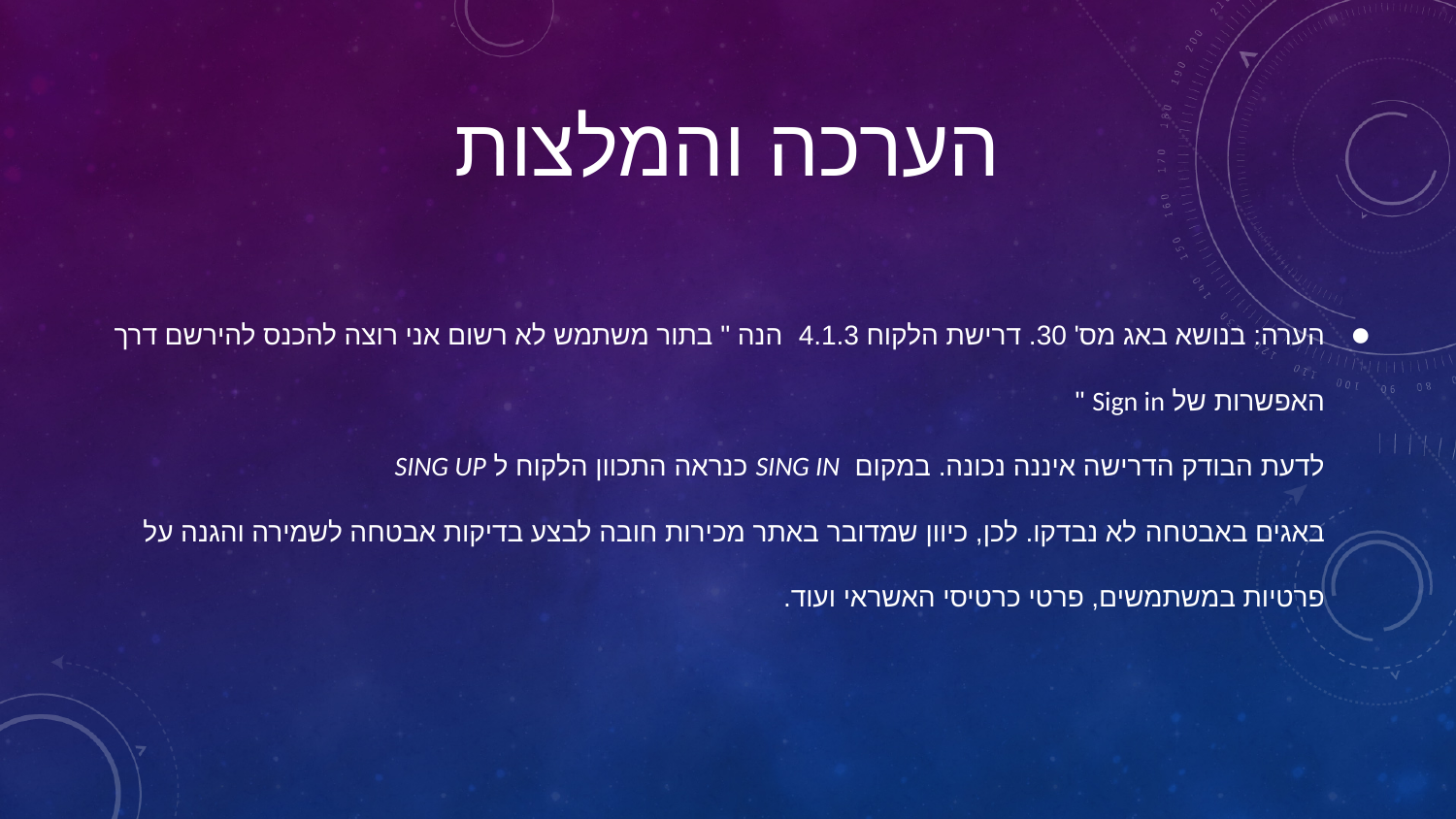

# הערכה והמלצות
הערה: בנושא באג מס' 30. דרישת הלקוח 4.1.3  הנה " בתור משתמש לא רשום אני רוצה להכנס להירשם דרך האפשרות של Sign in "
לדעת הבודק הדרישה איננה נכונה. במקום  SING IN כנראה התכוון הלקוח ל SING UP
באגים באבטחה לא נבדקו. לכן, כיוון שמדובר באתר מכירות חובה לבצע בדיקות אבטחה לשמירה והגנה על פרטיות במשתמשים, פרטי כרטיסי האשראי ועוד.